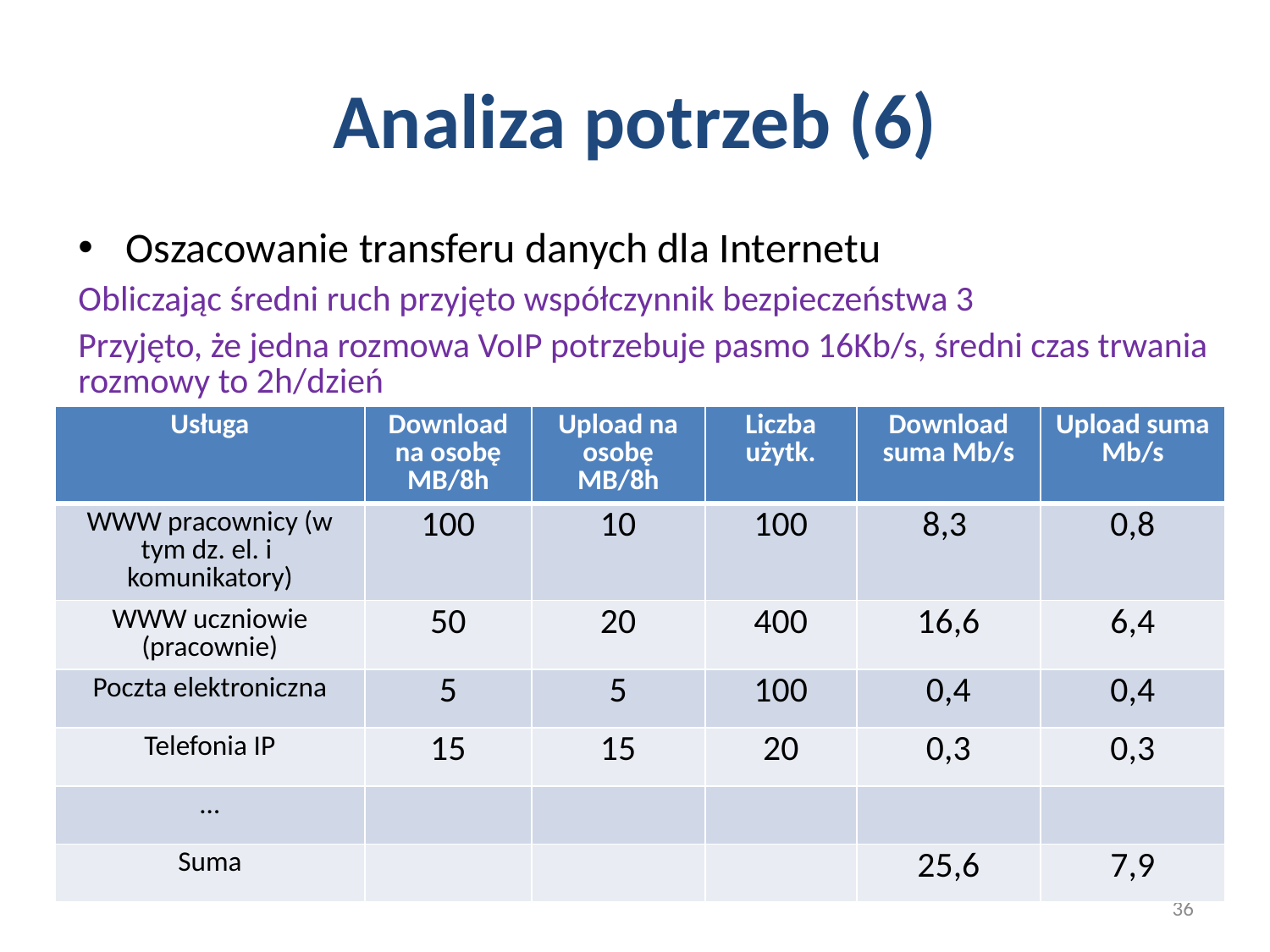

# Analiza potrzeb (6)
Oszacowanie transferu danych dla Internetu
Obliczając średni ruch przyjęto współczynnik bezpieczeństwa 3
Przyjęto, że jedna rozmowa VoIP potrzebuje pasmo 16Kb/s, średni czas trwania rozmowy to 2h/dzień
| Usługa | Download na osobę MB/8h | Upload na osobę MB/8h | Liczba użytk. | Download suma Mb/s | Upload suma Mb/s |
| --- | --- | --- | --- | --- | --- |
| WWW pracownicy (w tym dz. el. i komunikatory) | 100 | 10 | 100 | 8,3 | 0,8 |
| WWW uczniowie (pracownie) | 50 | 20 | 400 | 16,6 | 6,4 |
| Poczta elektroniczna | 5 | 5 | 100 | 0,4 | 0,4 |
| Telefonia IP | 15 | 15 | 20 | 0,3 | 0,3 |
| … |  |  |  |  |  |
| Suma |  |  |  | 25,6 | 7,9 |
36